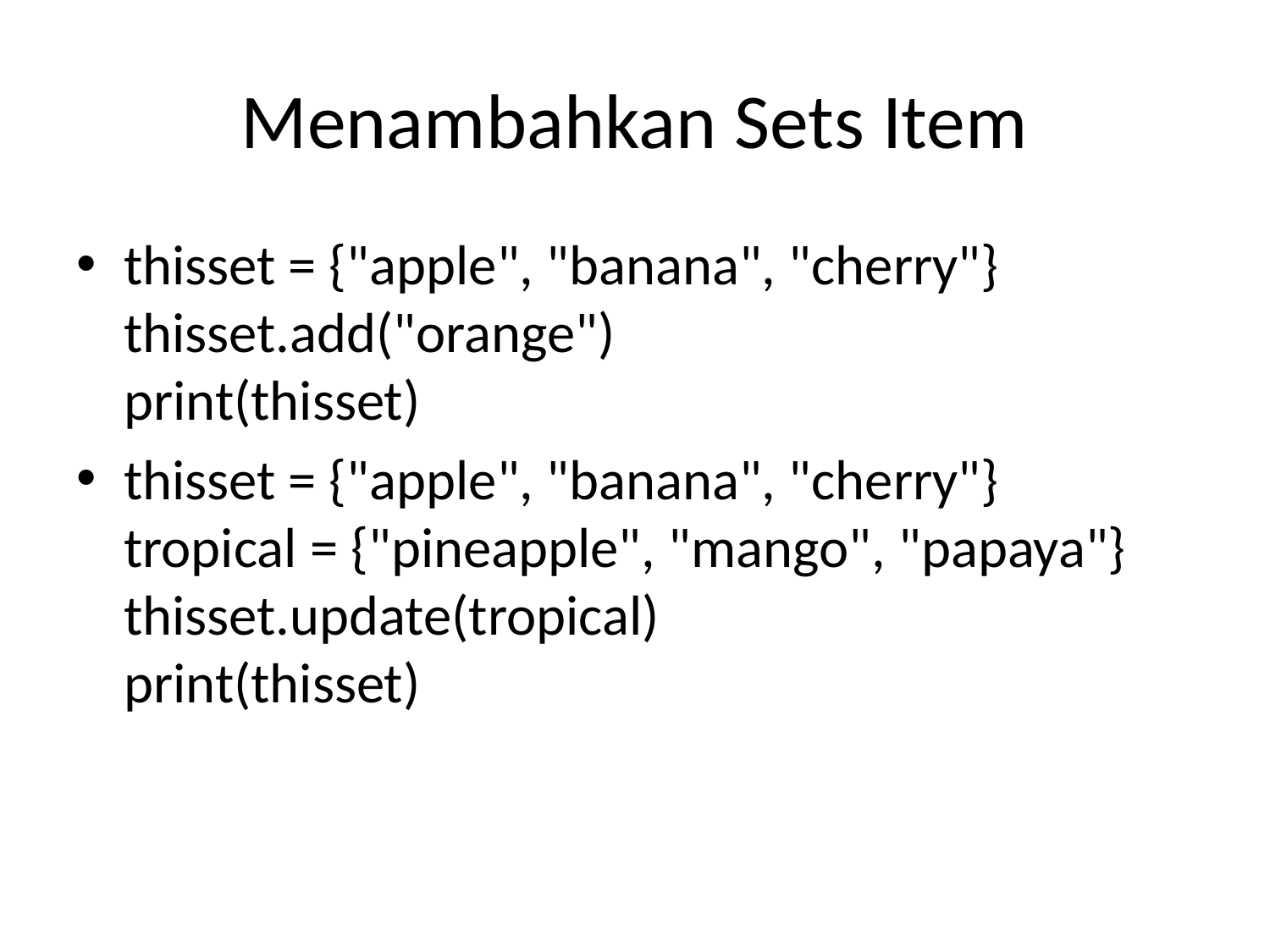

# Menambahkan Sets Item
thisset = {"apple", "banana", "cherry"}
thisset.add("orange")
print(thisset)
thisset = {"apple", "banana", "cherry"}
tropical = {"pineapple", "mango", "papaya"}
thisset.update(tropical)
print(thisset)